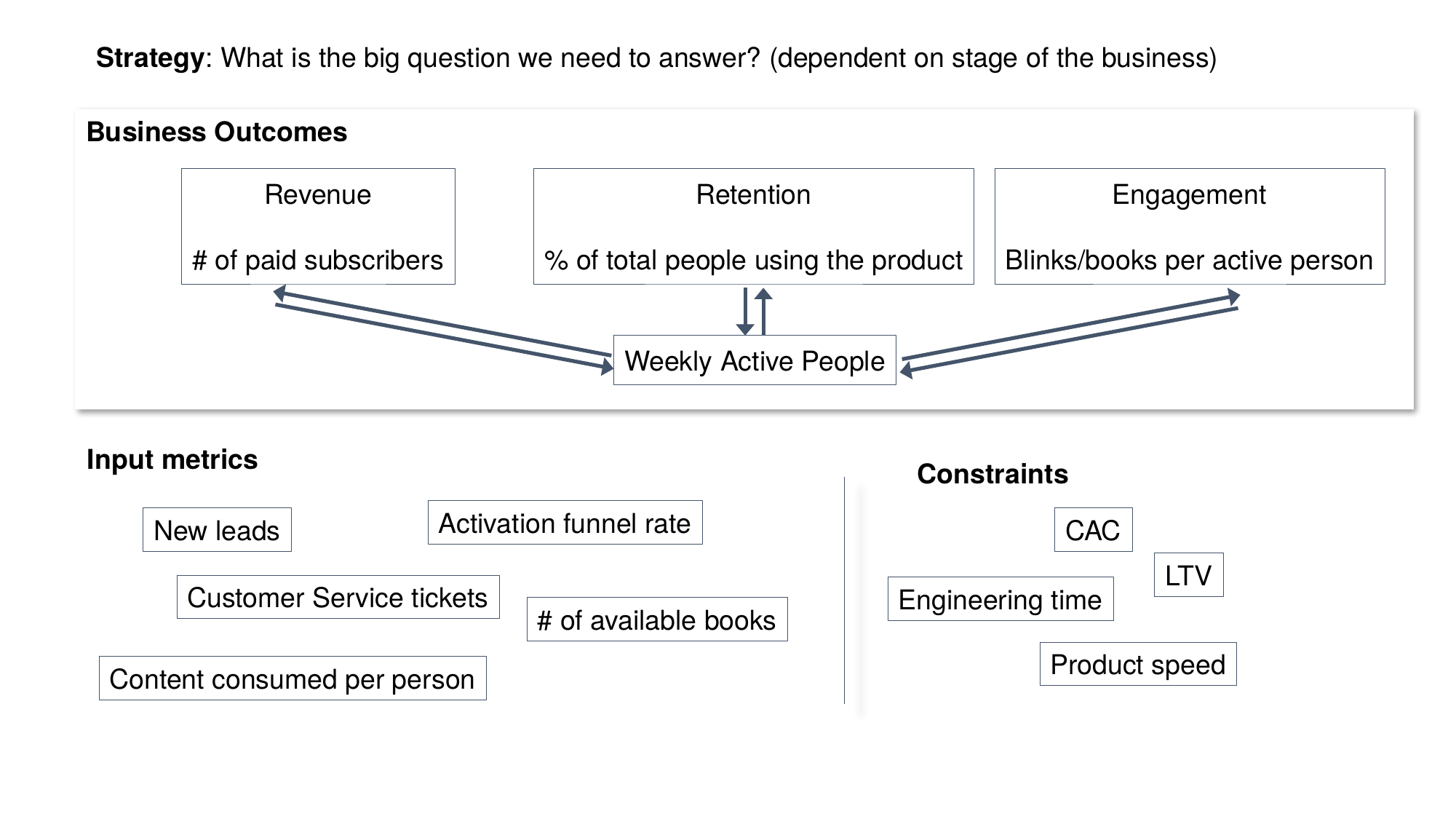

Strategy: What is the big question we need to answer? (dependent on stage of the business)

Business Outcomes
Revenue

# of paid subscribers
Retention

% of total people using the product
Engagement

Blinks/books per active person
Weekly Active People
Input metrics
Constraints
Activation funnel rate
New leads
CAC
LTV
Customer Service tickets
Engineering time
# of available books
Product speed
Content consumed per person